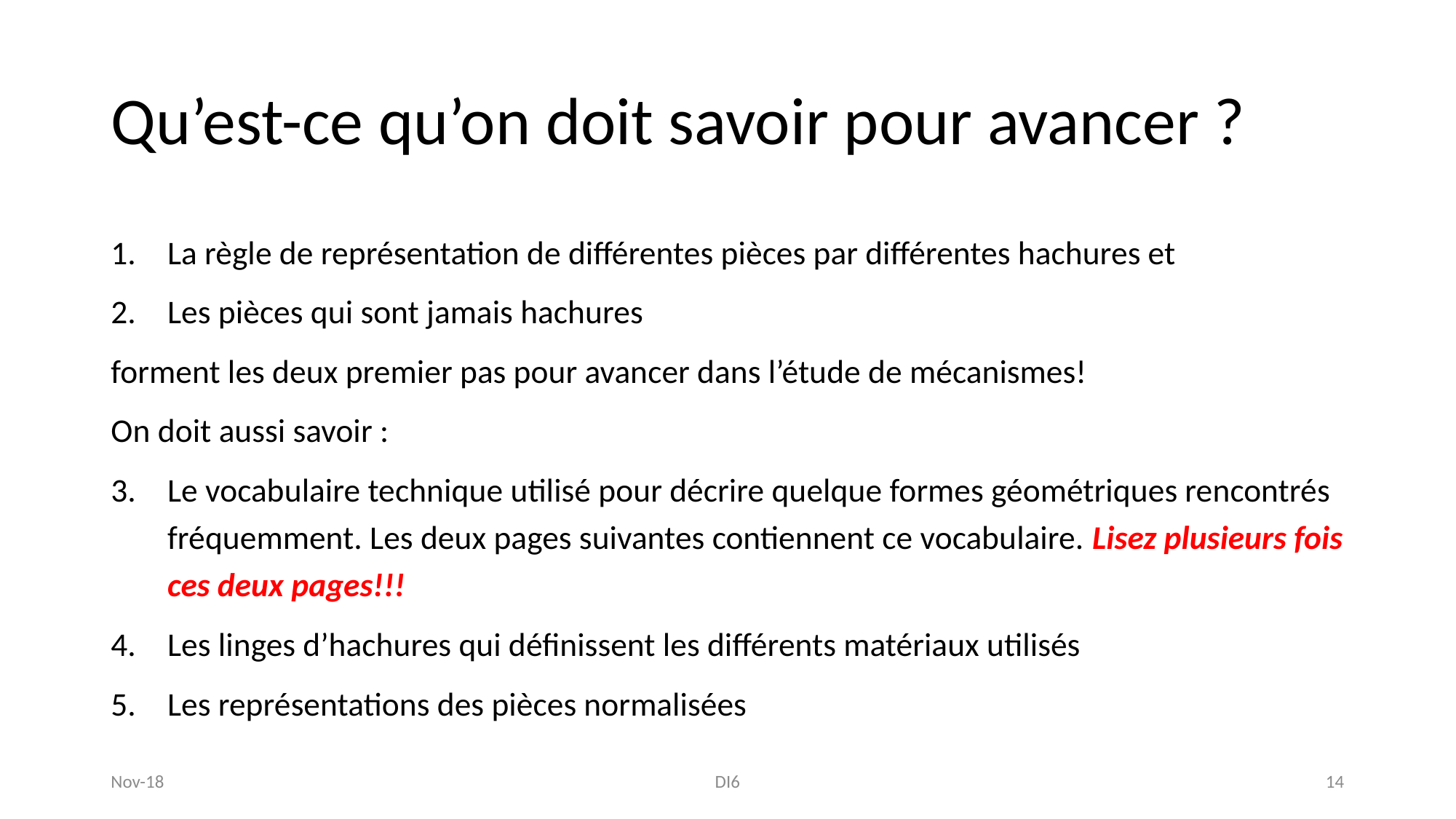

# Qu’est-ce qu’on doit savoir pour avancer ?
La règle de représentation de différentes pièces par différentes hachures et
Les pièces qui sont jamais hachures
forment les deux premier pas pour avancer dans l’étude de mécanismes!
On doit aussi savoir :
Le vocabulaire technique utilisé pour décrire quelque formes géométriques rencontrés fréquemment. Les deux pages suivantes contiennent ce vocabulaire. Lisez plusieurs fois ces deux pages!!!
Les linges d’hachures qui définissent les différents matériaux utilisés
Les représentations des pièces normalisées

Nov-18
DI6
14